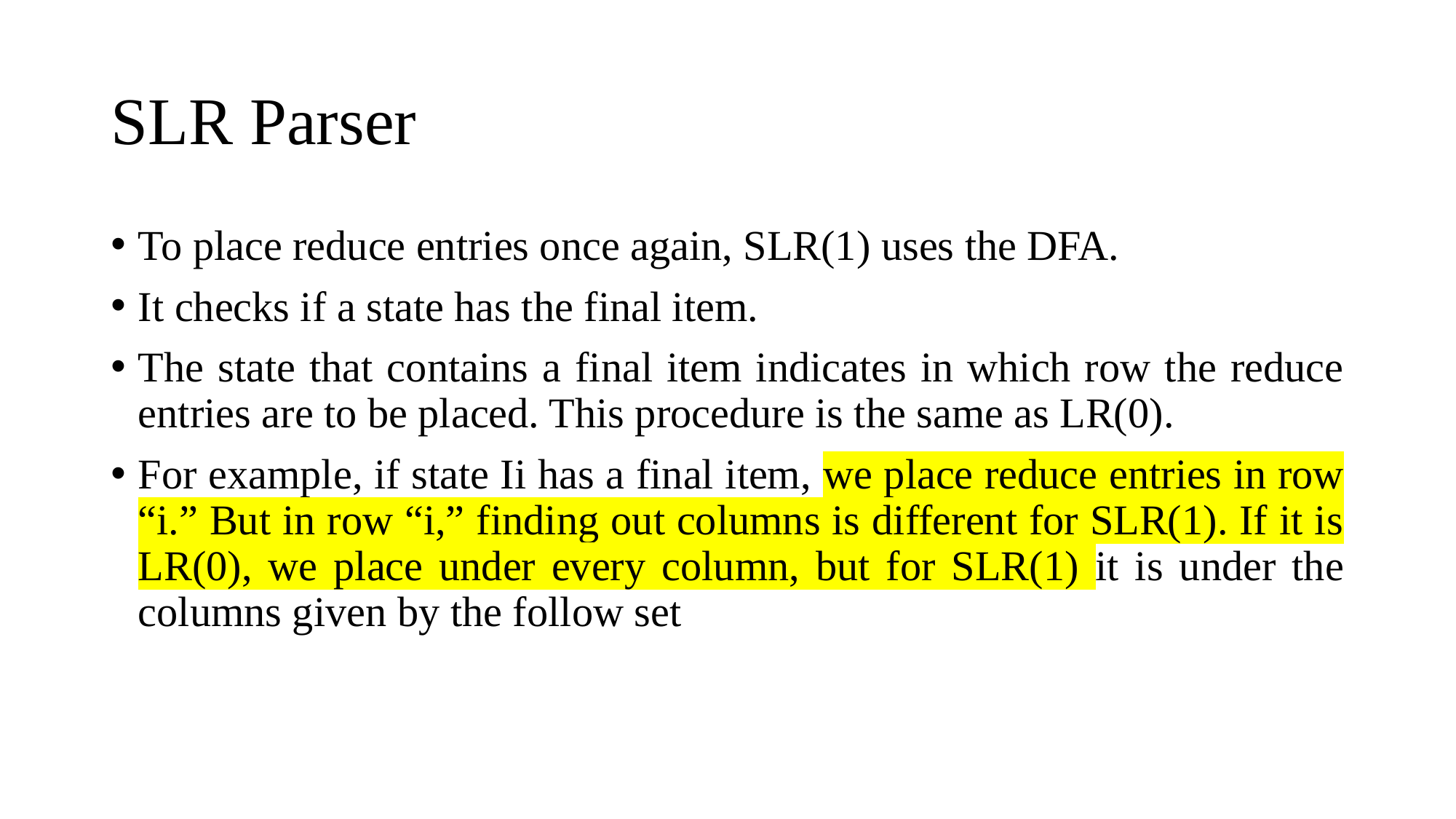

# SLR Parser
To place reduce entries once again, SLR(1) uses the DFA.
It checks if a state has the final item.
The state that contains a final item indicates in which row the reduce entries are to be placed. This procedure is the same as LR(0).
For example, if state Ii has a final item, we place reduce entries in row “i.” But in row “i,” finding out columns is different for SLR(1). If it is LR(0), we place under every column, but for SLR(1) it is under the columns given by the follow set